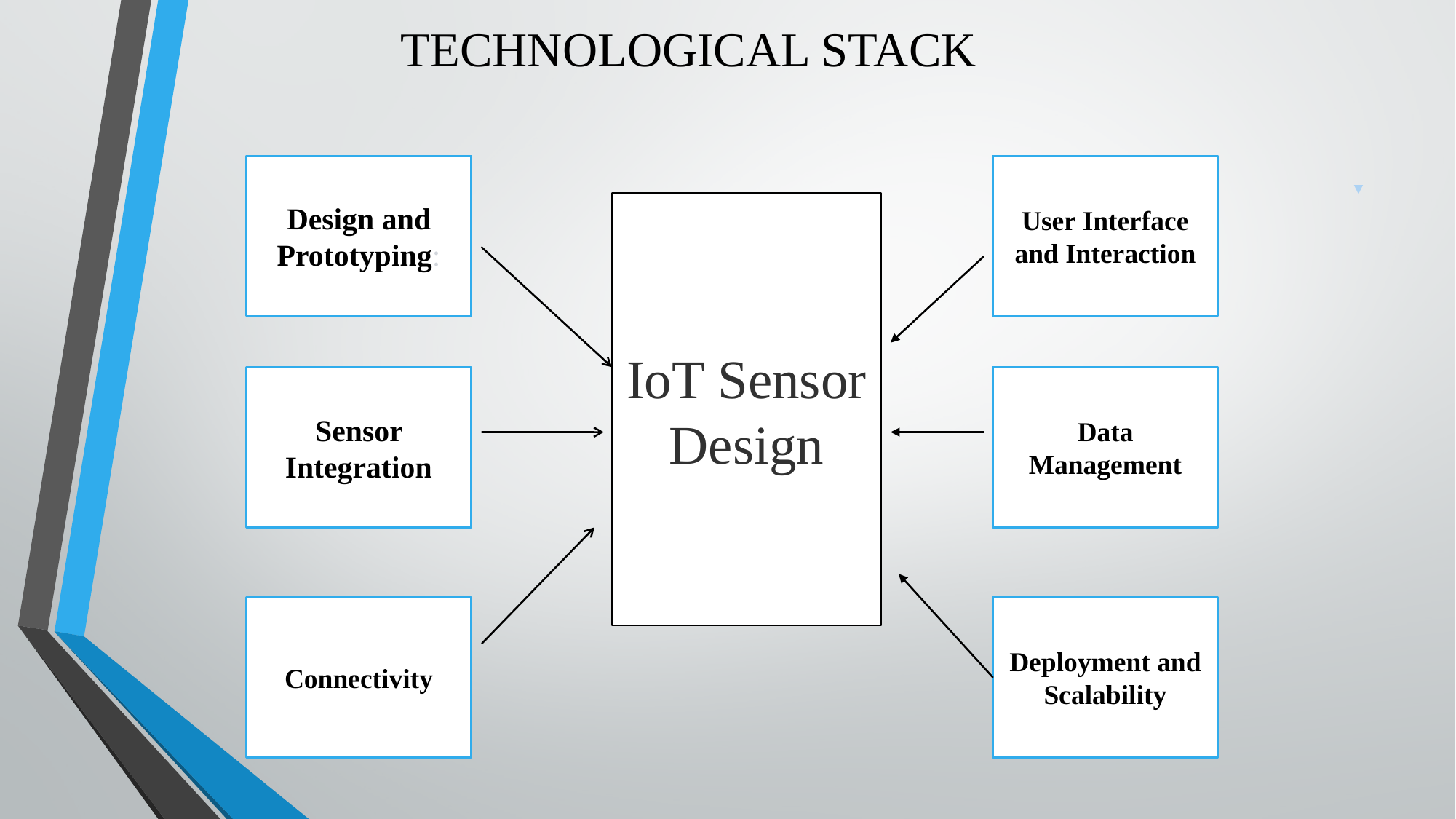

TECHNOLOGICAL STACK
Design and Prototyping:
User Interface and Interaction
IoT Sensor Design
Sensor Integration
Data Management
Connectivity
Deployment and Scalability